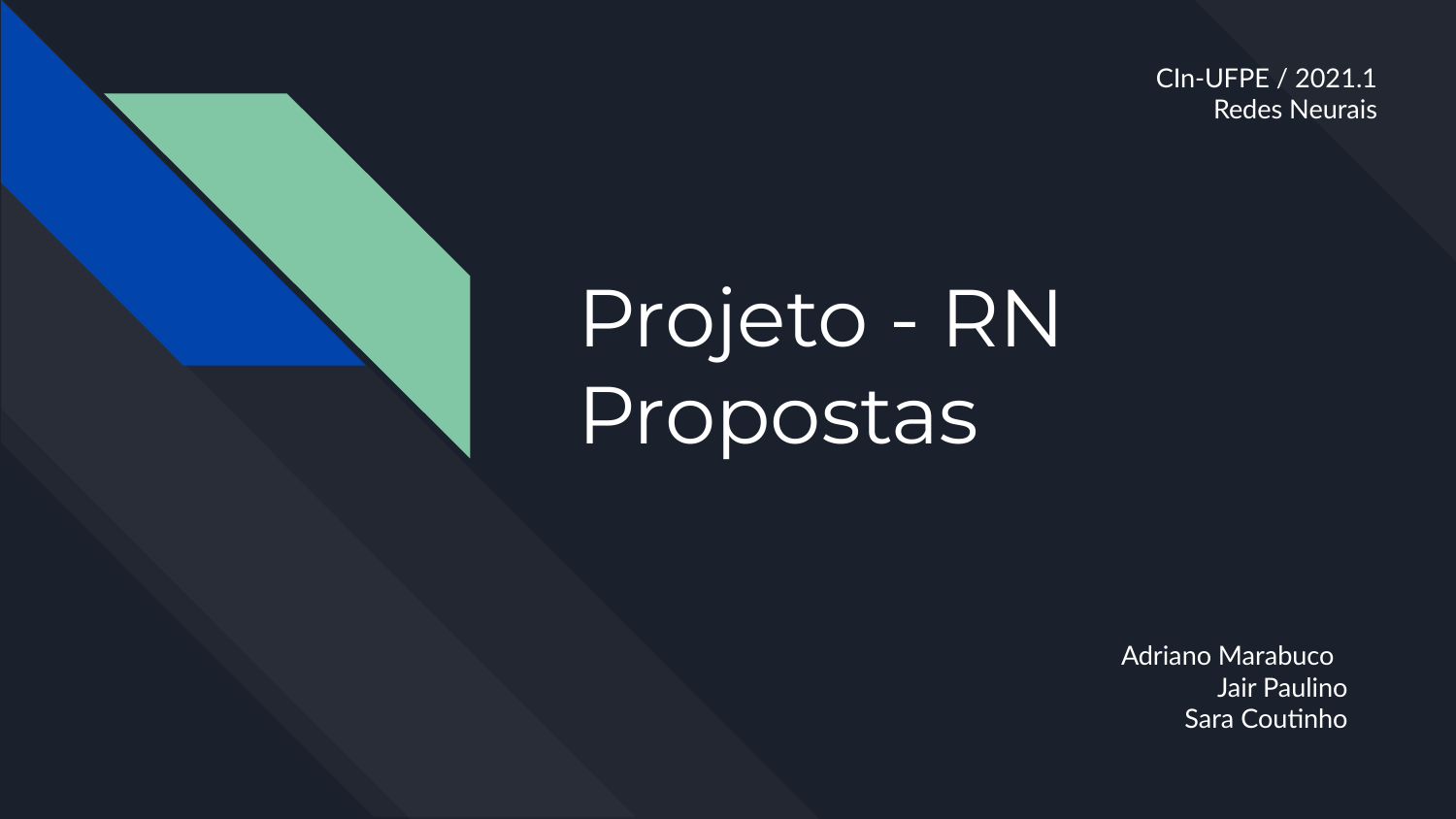

CIn-UFPE / 2021.1
Redes Neurais
# Projeto - RN
Propostas
Adriano Marabuco
Jair Paulino
Sara Coutinho